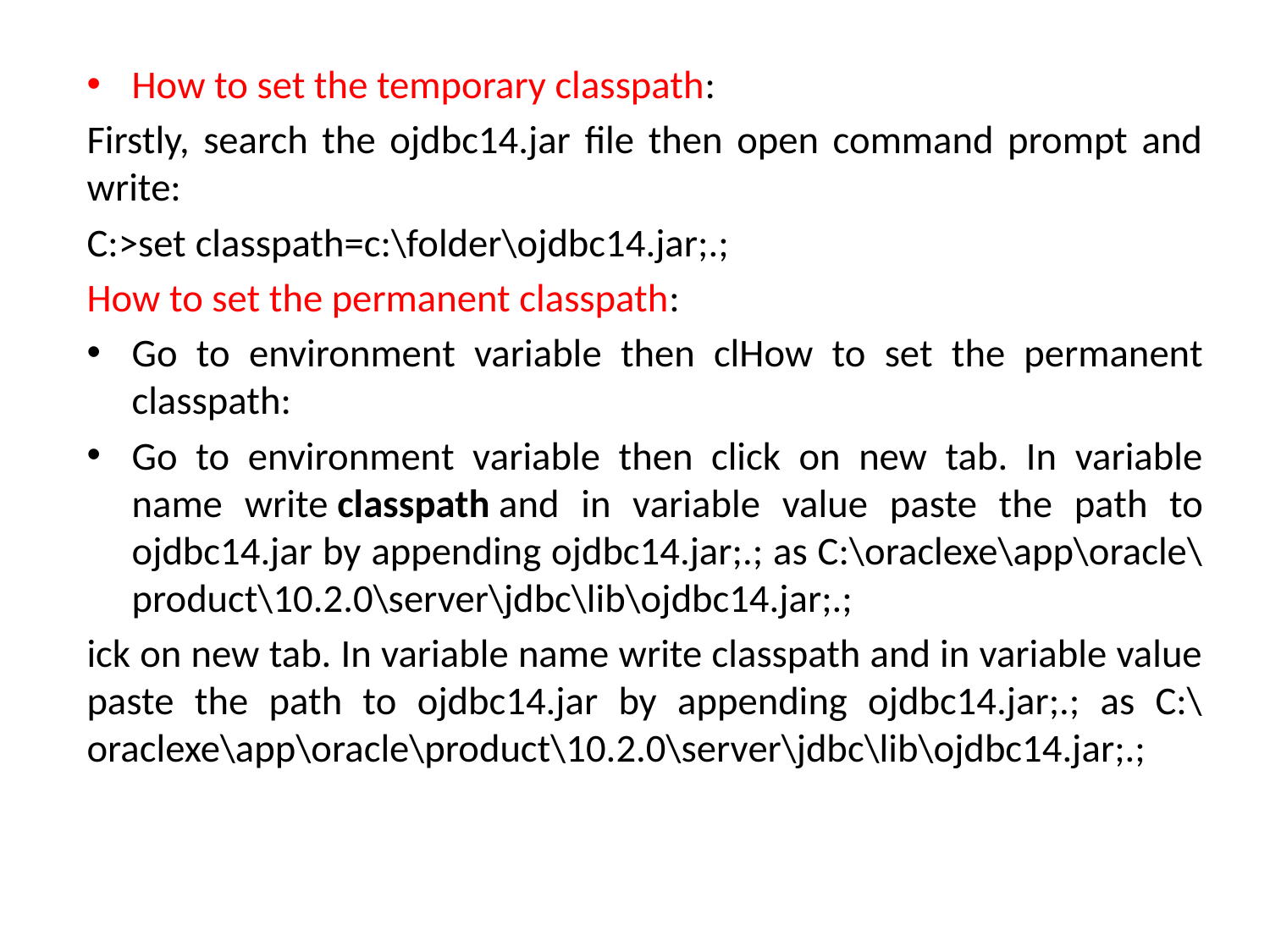

How to set the temporary classpath:
Firstly, search the ojdbc14.jar file then open command prompt and write:
C:>set classpath=c:\folder\ojdbc14.jar;.;
How to set the permanent classpath:
Go to environment variable then clHow to set the permanent classpath:
Go to environment variable then click on new tab. In variable name write classpath and in variable value paste the path to ojdbc14.jar by appending ojdbc14.jar;.; as C:\oraclexe\app\oracle\product\10.2.0\server\jdbc\lib\ojdbc14.jar;.;
ick on new tab. In variable name write classpath and in variable value paste the path to ojdbc14.jar by appending ojdbc14.jar;.; as C:\oraclexe\app\oracle\product\10.2.0\server\jdbc\lib\ojdbc14.jar;.;